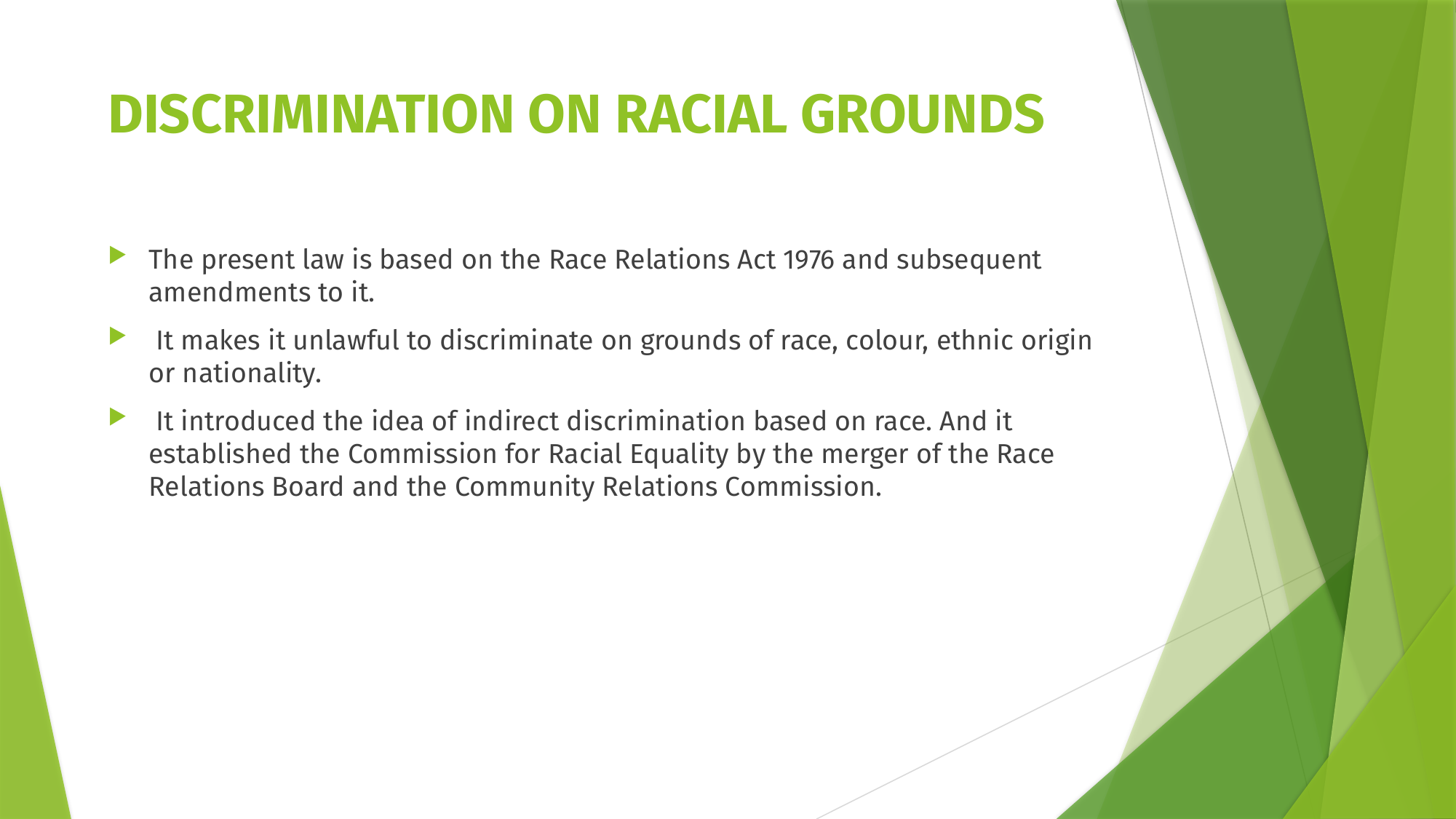

# DISCRIMINATION ON RACIAL GROUNDS
The present law is based on the Race Relations Act 1976 and subsequent amendments to it.
 It makes it unlawful to discriminate on grounds of race, colour, ethnic origin or nationality.
 It introduced the idea of indirect discrimination based on race. And it established the Commission for Racial Equality by the merger of the Race Relations Board and the Community Relations Commission.